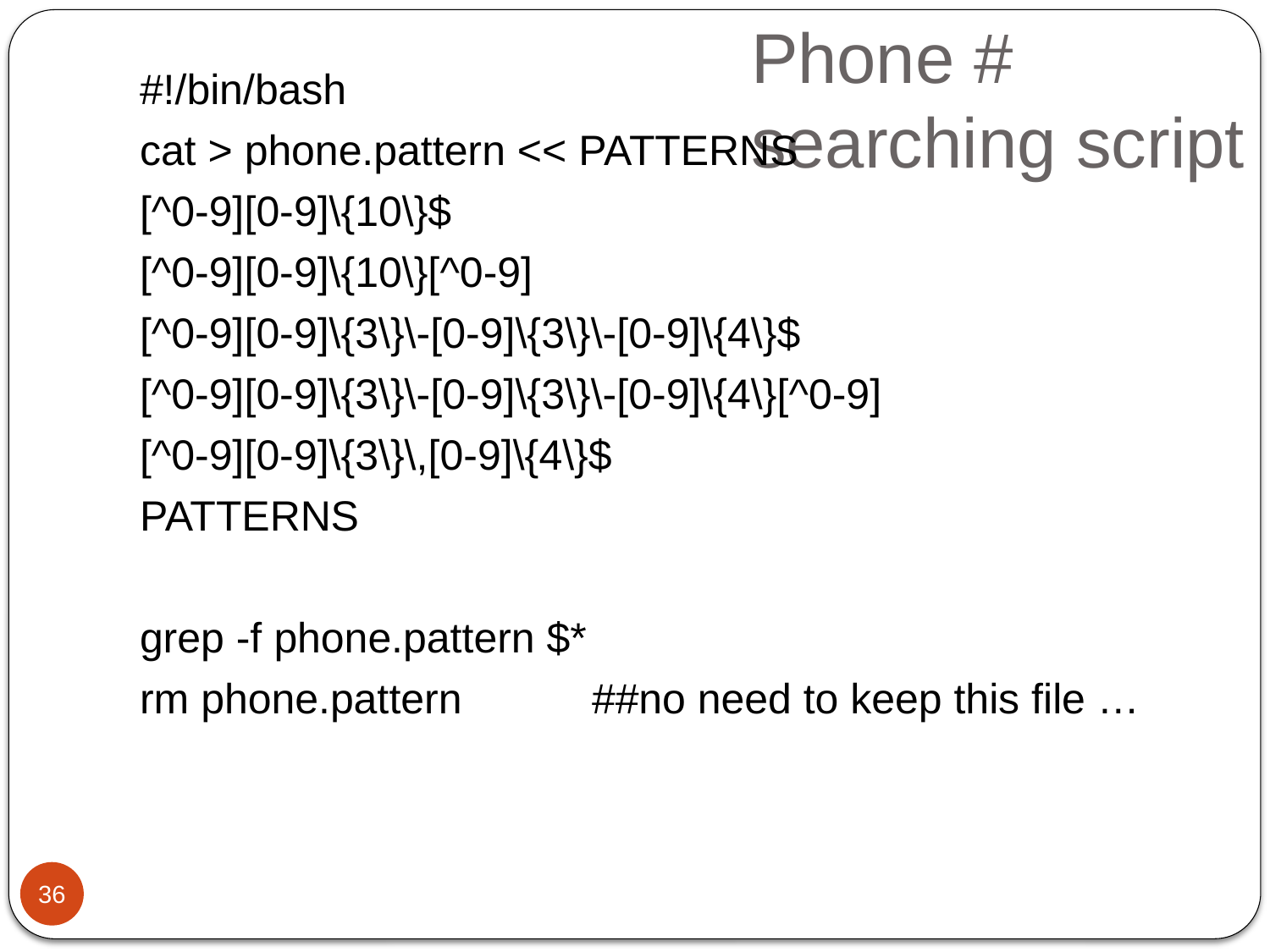

# Phone # searching script
#!/bin/bash
cat > phone.pattern << PATTERNS
[^0-9][0-9]\{10\}$
[^0-9][0-9]\{10\}[^0-9]
[^0-9][0-9]\{3\}\-[0-9]\{3\}\-[0-9]\{4\}$
[^0-9][0-9]\{3\}\-[0-9]\{3\}\-[0-9]\{4\}[^0-9]
[^0-9][0-9]\{3\}\,[0-9]\{4\}$
PATTERNS

grep -f phone.pattern $*
rm phone.pattern           ##no need to keep this file …
36